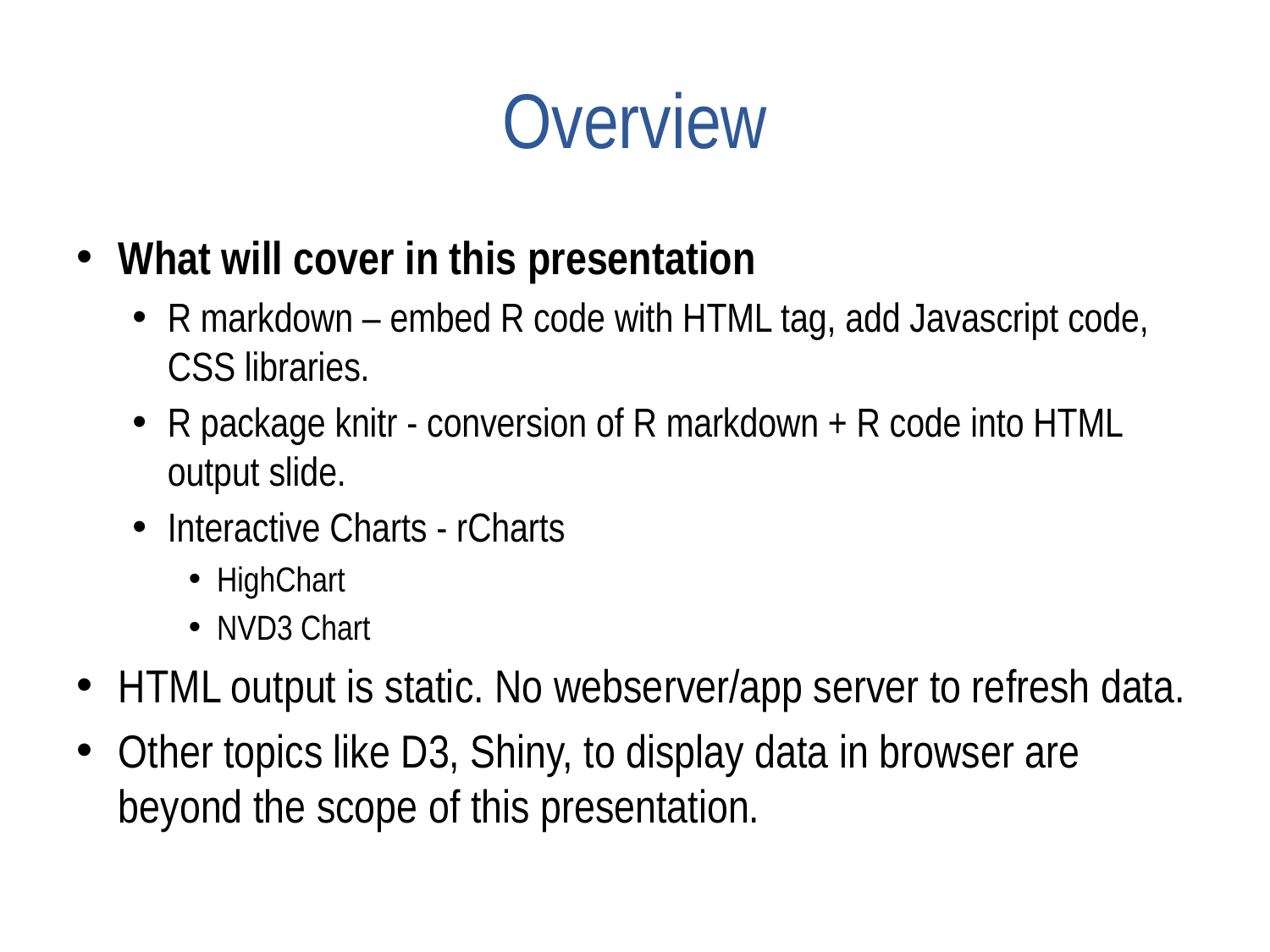

# Overview
What will cover in this presentation
R markdown – embed R code with HTML tag, add Javascript code, CSS libraries.
R package knitr - conversion of R markdown + R code into HTML output slide.
Interactive Charts - rCharts
HighChart
NVD3 Chart
HTML output is static. No webserver/app server to refresh data.
Other topics like D3, Shiny, to display data in browser are beyond the scope of this presentation.